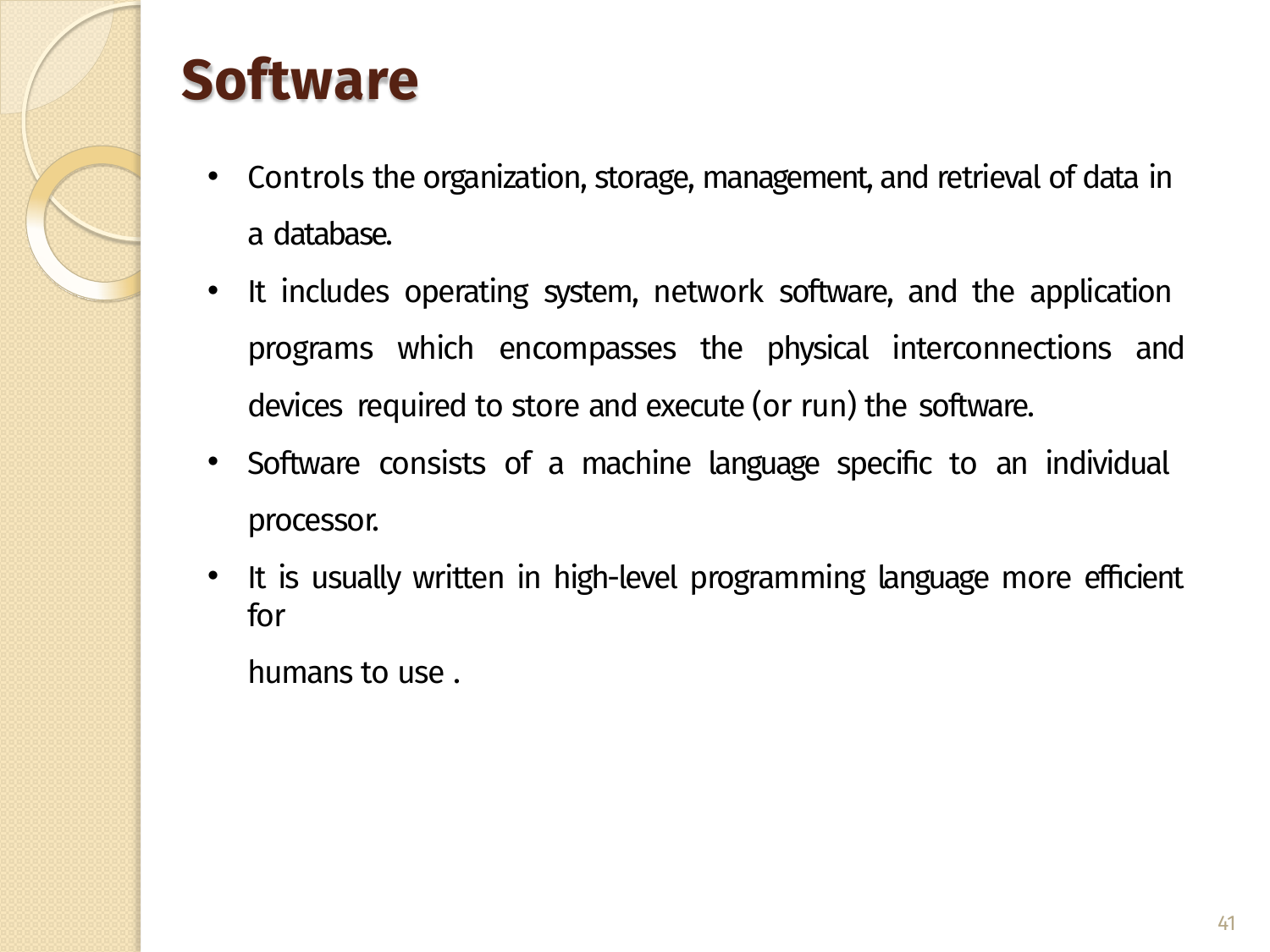

# Software
Controls the organization, storage, management, and retrieval of data in
a database.
It includes operating system, network software, and the application  programs which encompasses the physical interconnections and devices  required to store and execute (or run) the software.
Software consists of a machine language specific to an individual  processor.
It is usually written in high-level programming language more efficient for
humans to use .
41